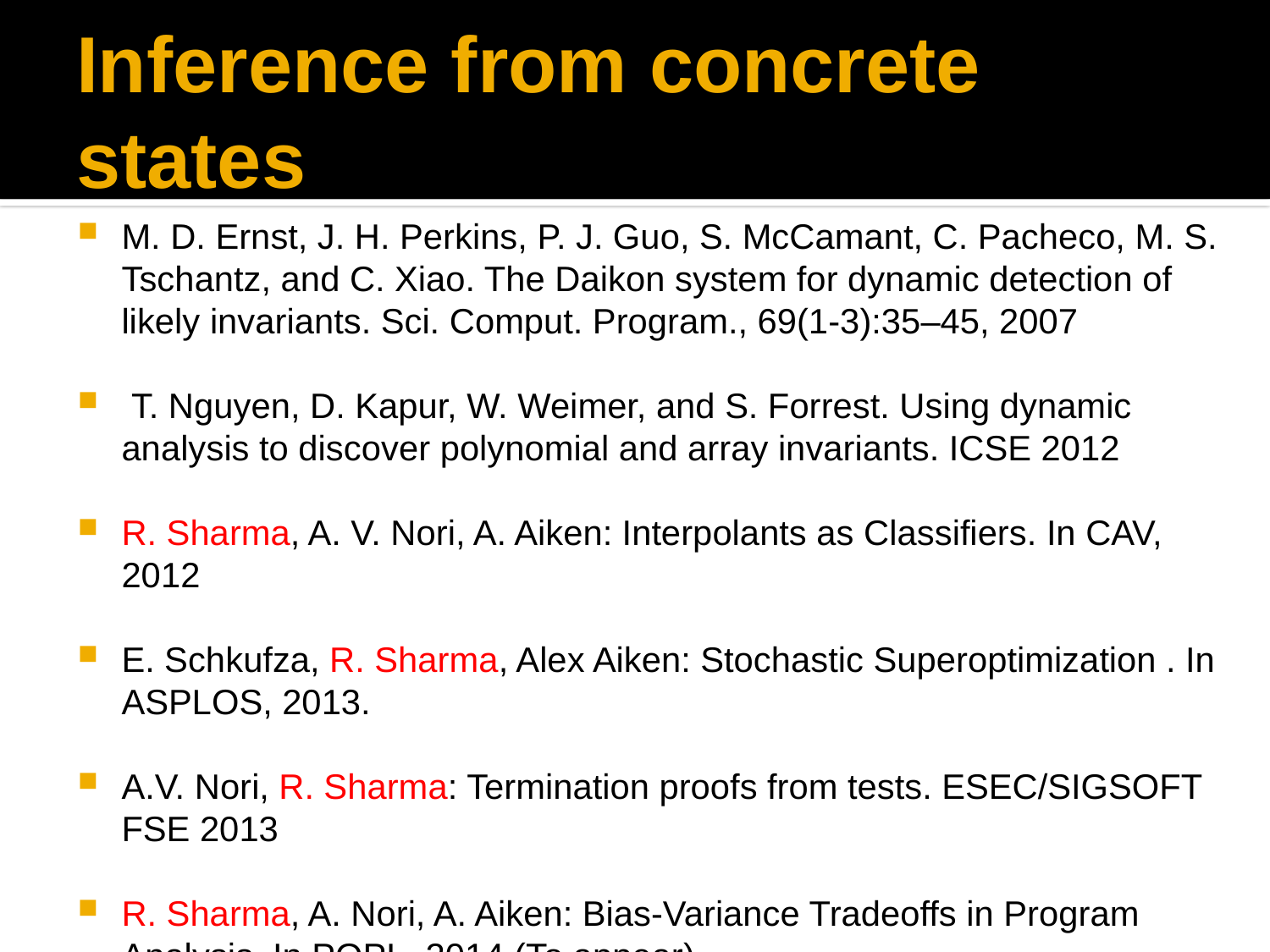

# Inference from concrete states
M. D. Ernst, J. H. Perkins, P. J. Guo, S. McCamant, C. Pacheco, M. S. Tschantz, and C. Xiao. The Daikon system for dynamic detection of likely invariants. Sci. Comput. Program., 69(1-3):35–45, 2007

 T. Nguyen, D. Kapur, W. Weimer, and S. Forrest. Using dynamic analysis to discover polynomial and array invariants. ICSE 2012

R. Sharma, A. V. Nori, A. Aiken: Interpolants as Classifiers. In CAV, 2012

E. Schkufza, R. Sharma, Alex Aiken: Stochastic Superoptimization . In ASPLOS, 2013.

A.V. Nori, R. Sharma: Termination proofs from tests. ESEC/SIGSOFT FSE 2013

R. Sharma, A. Nori, A. Aiken: Bias-Variance Tradeoffs in Program Analysis. In POPL, 2014 (To appear).